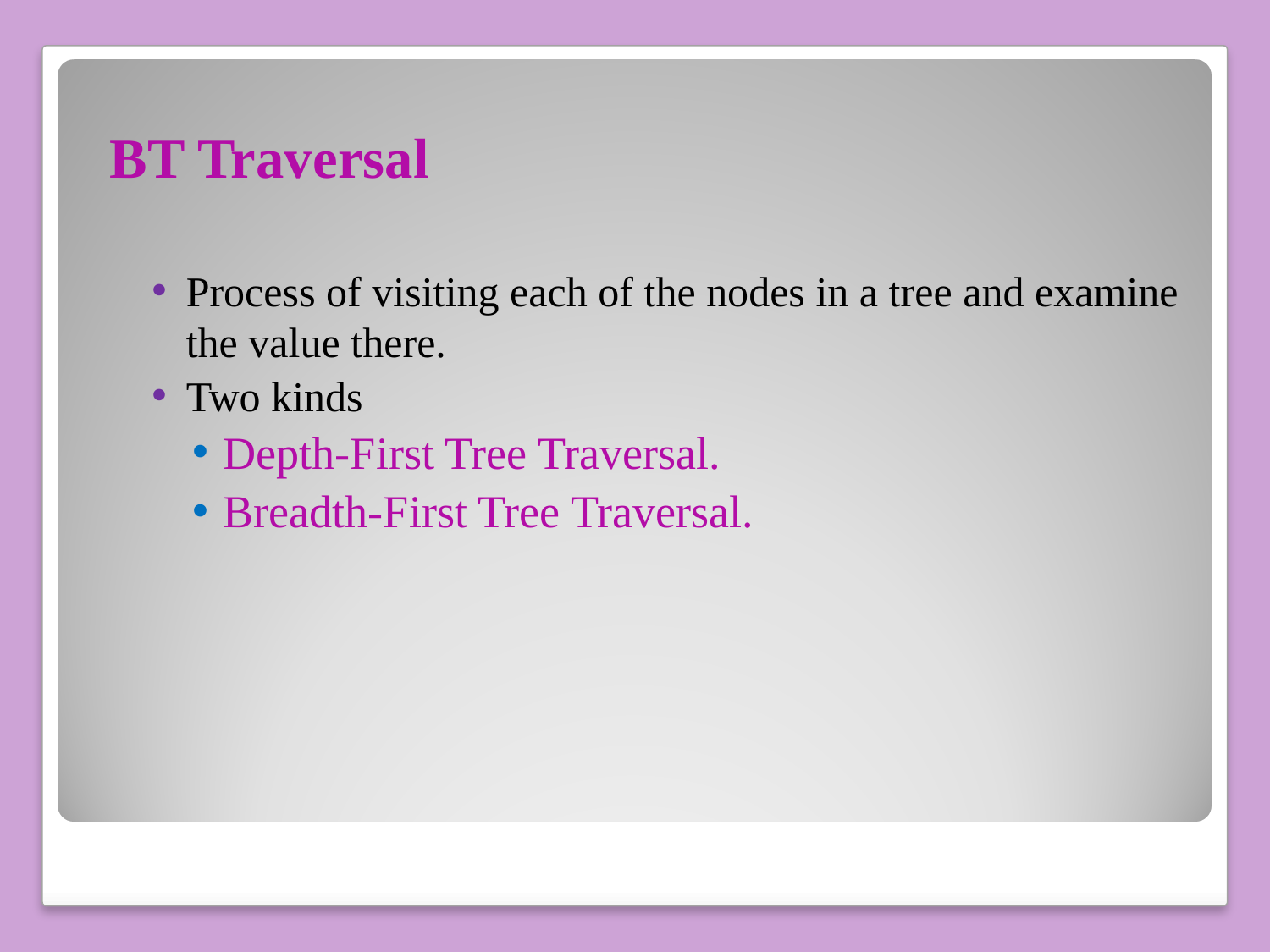

BT Traversal

Process of visiting each of the nodes in a tree and examine the value there.
Two kinds
Depth-First Tree Traversal.
Breadth-First Tree Traversal.